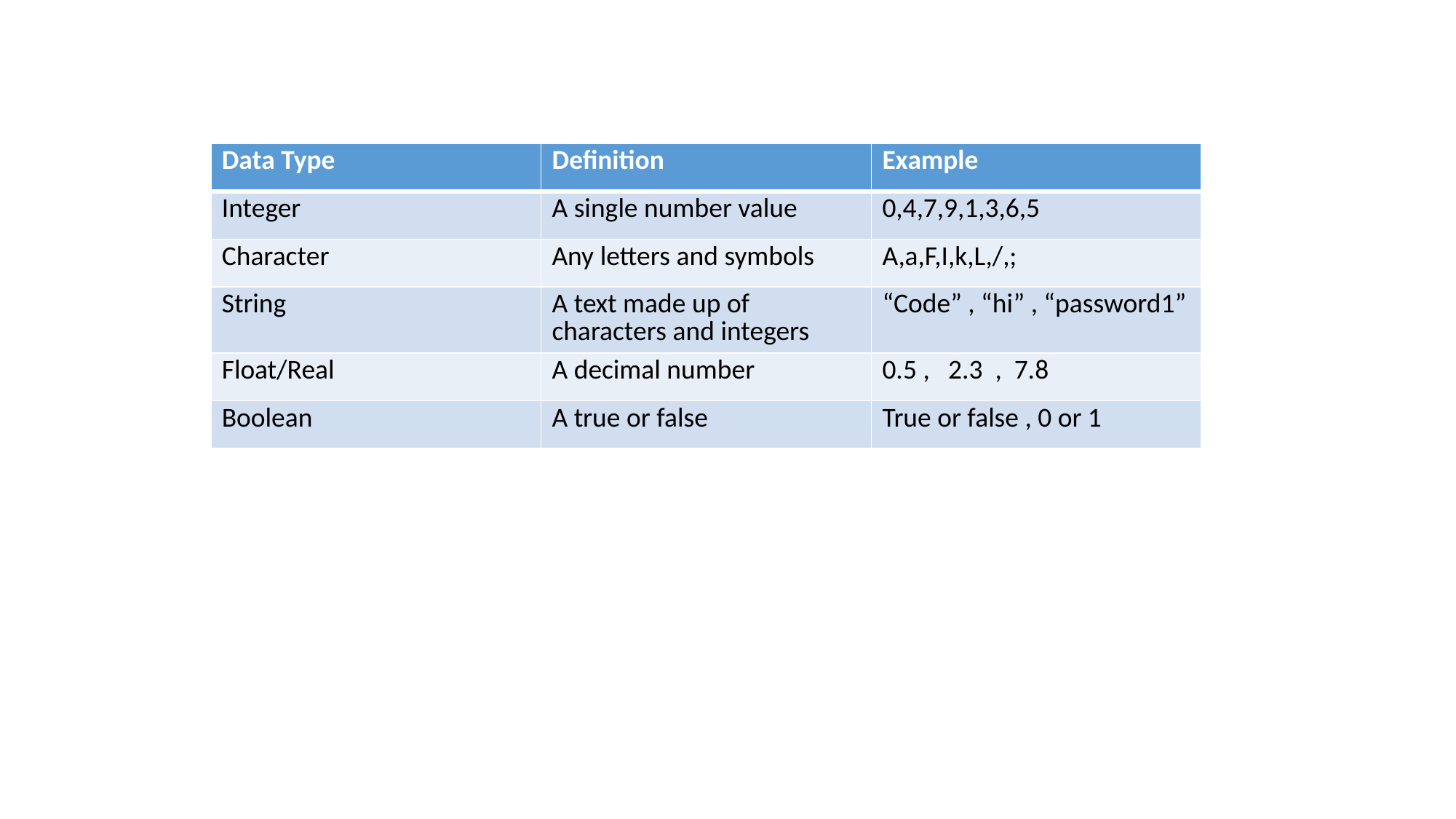

| Data Type | Definition | Example |
| --- | --- | --- |
| Integer | A single number value | 0,4,7,9,1,3,6,5 |
| Character | Any letters and symbols | A,a,F,I,k,L,/,; |
| String | A text made up of characters and integers | “Code” , “hi” , “password1” |
| Float/Real | A decimal number | 0.5 , 2.3 , 7.8 |
| Boolean | A true or false | True or false , 0 or 1 |